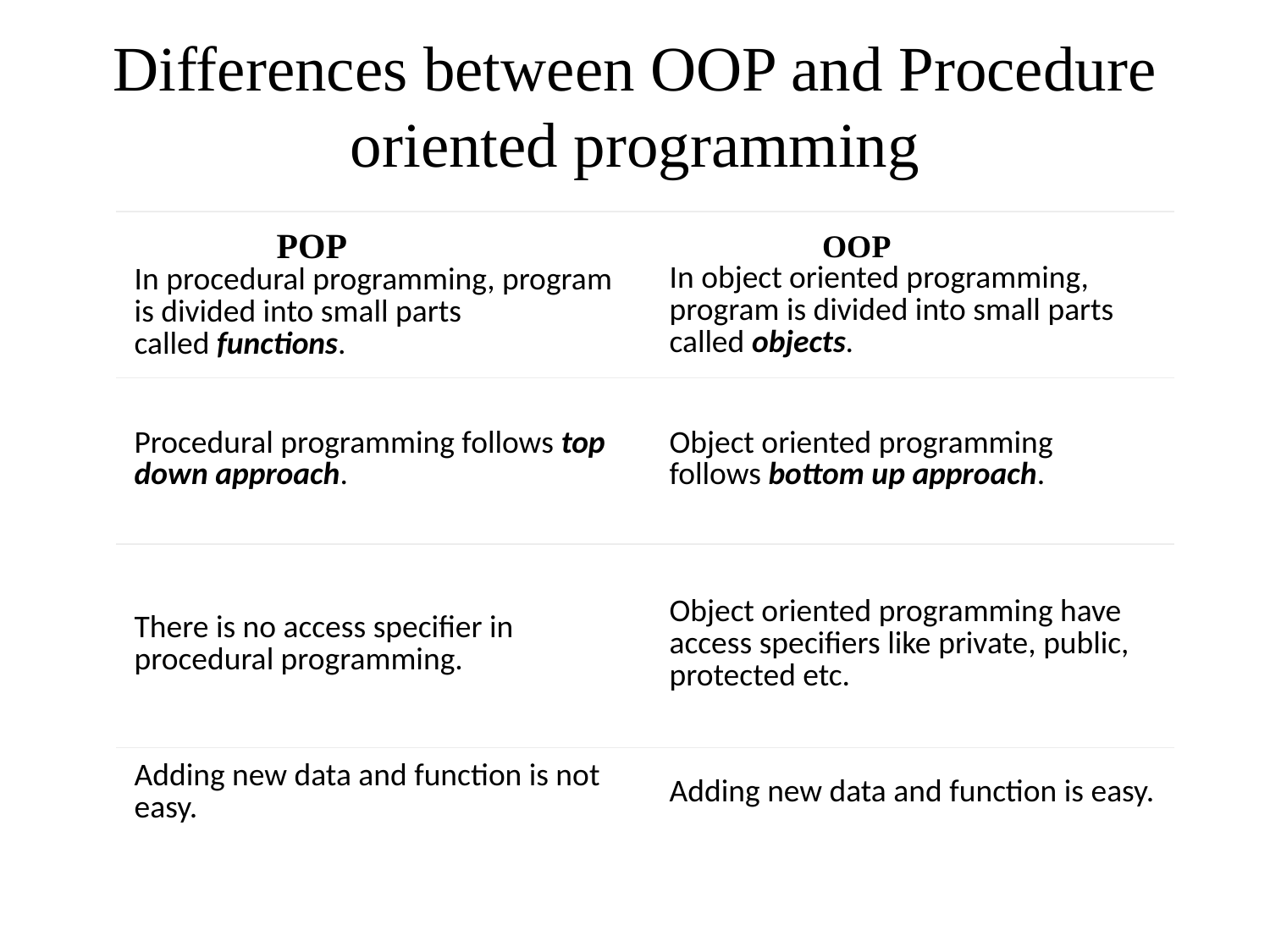

# Differences between OOP and Procedure oriented programming
| POP In procedural programming, program is divided into small parts called functions. | OOP In object oriented programming, program is divided into small parts called objects. |
| --- | --- |
| Procedural programming follows top down approach. | Object oriented programming follows bottom up approach. |
| There is no access specifier in procedural programming. | Object oriented programming have access specifiers like private, public, protected etc. |
| Adding new data and function is not easy. | Adding new data and function is easy. |